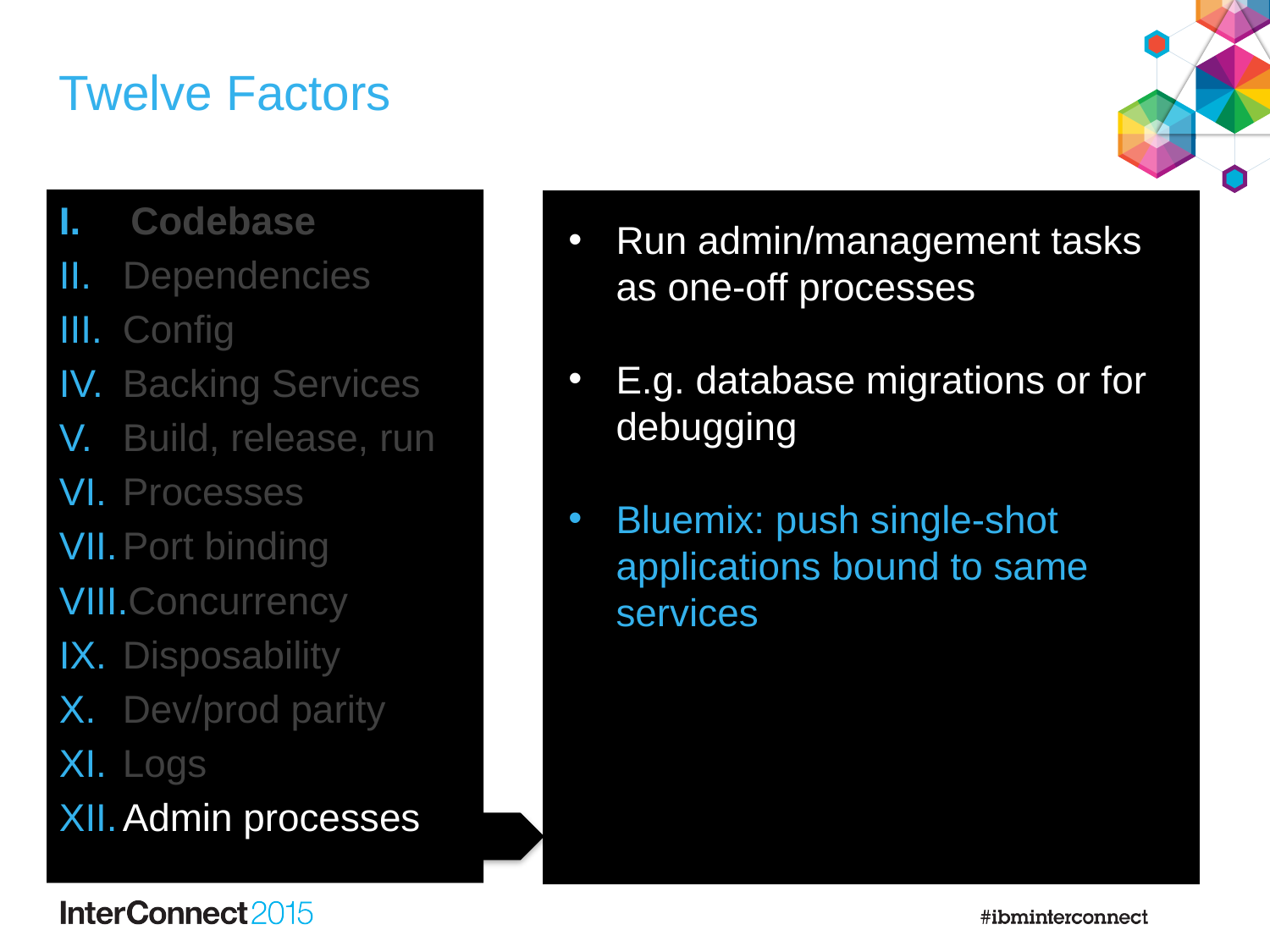

# Twelve Factors
Codebase
Dependencies
Config
Backing Services
Build, release, run
Processes
Port binding
Concurrency
Disposability
Dev/prod parity
Logs
Admin processes
Run admin/management tasks as one-off processes

E.g. database migrations or for debugging

Bluemix: push single-shot applications bound to same services